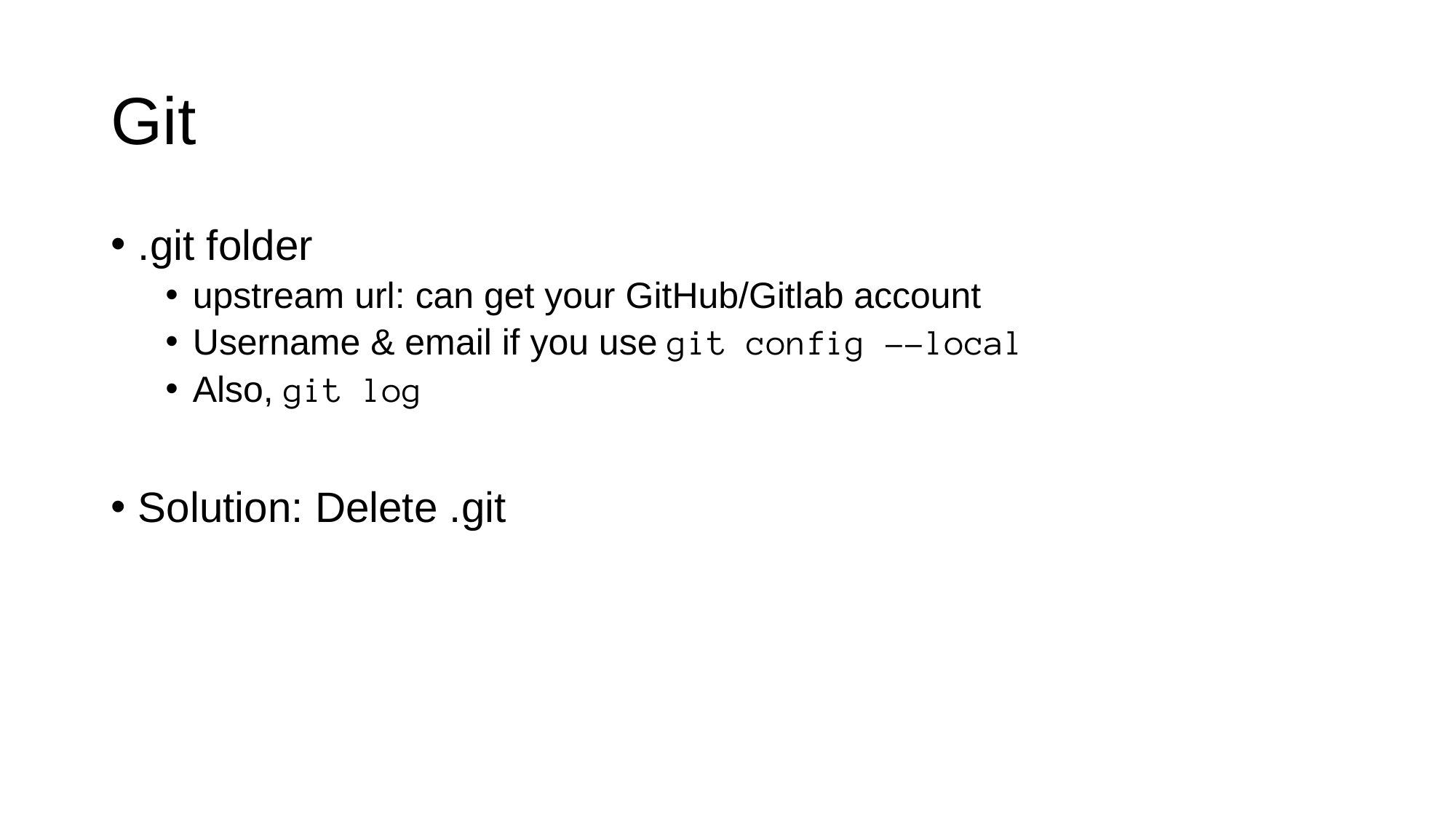

# Git
.git folder
upstream url: can get your GitHub/Gitlab account
Username & email if you use git config --local
Also, git log

Solution: Delete .git